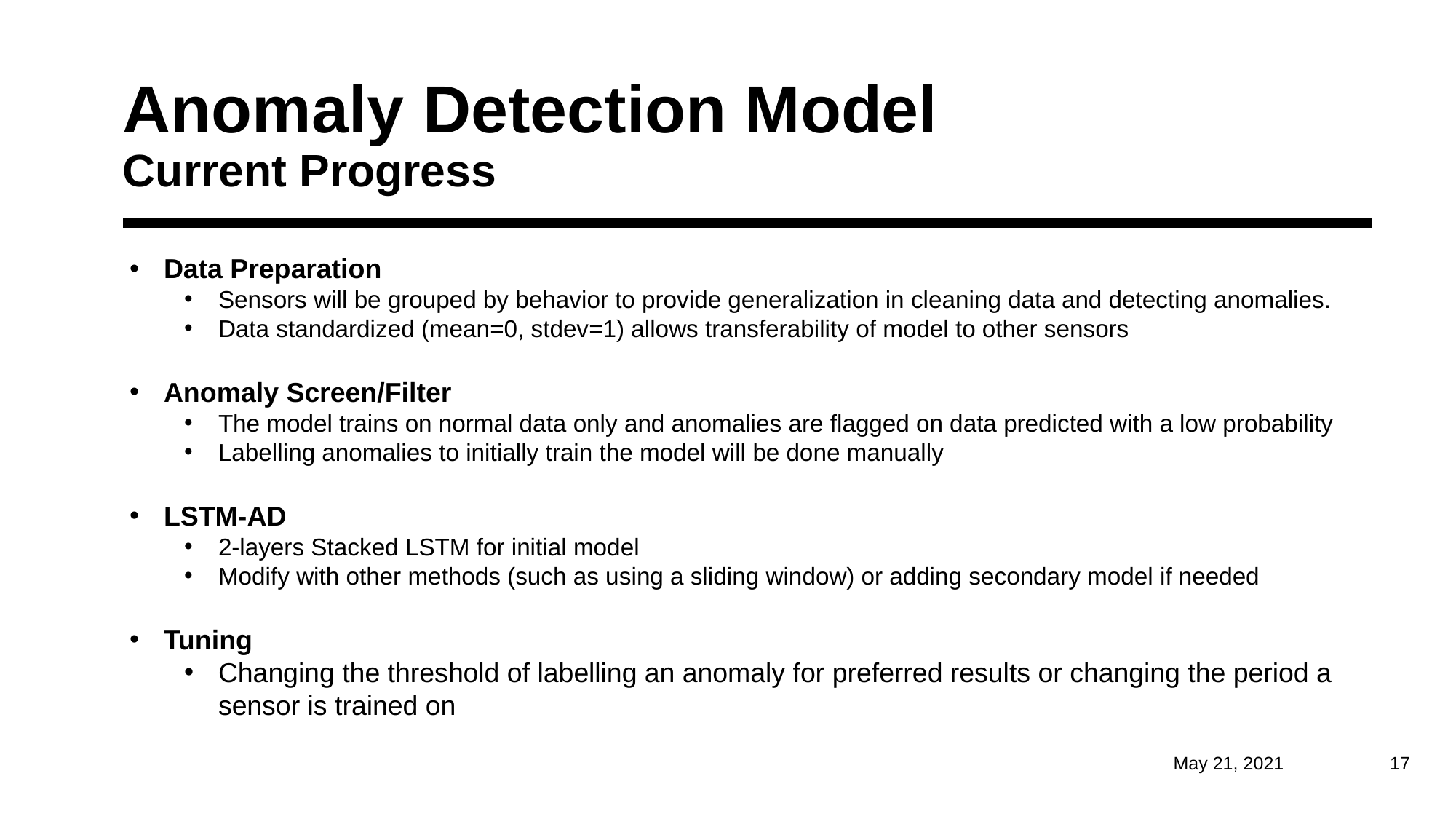

# Anomaly Detection Model Current Progress
Data Preparation
Sensors will be grouped by behavior to provide generalization in cleaning data and detecting anomalies.
Data standardized (mean=0, stdev=1) allows transferability of model to other sensors

Anomaly Screen/Filter
The model trains on normal data only and anomalies are flagged on data predicted with a low probability
Labelling anomalies to initially train the model will be done manually

LSTM-AD
2-layers Stacked LSTM for initial model
Modify with other methods (such as using a sliding window) or adding secondary model if needed

Tuning
Changing the threshold of labelling an anomaly for preferred results or changing the period a sensor is trained on

May 21, 2021
17